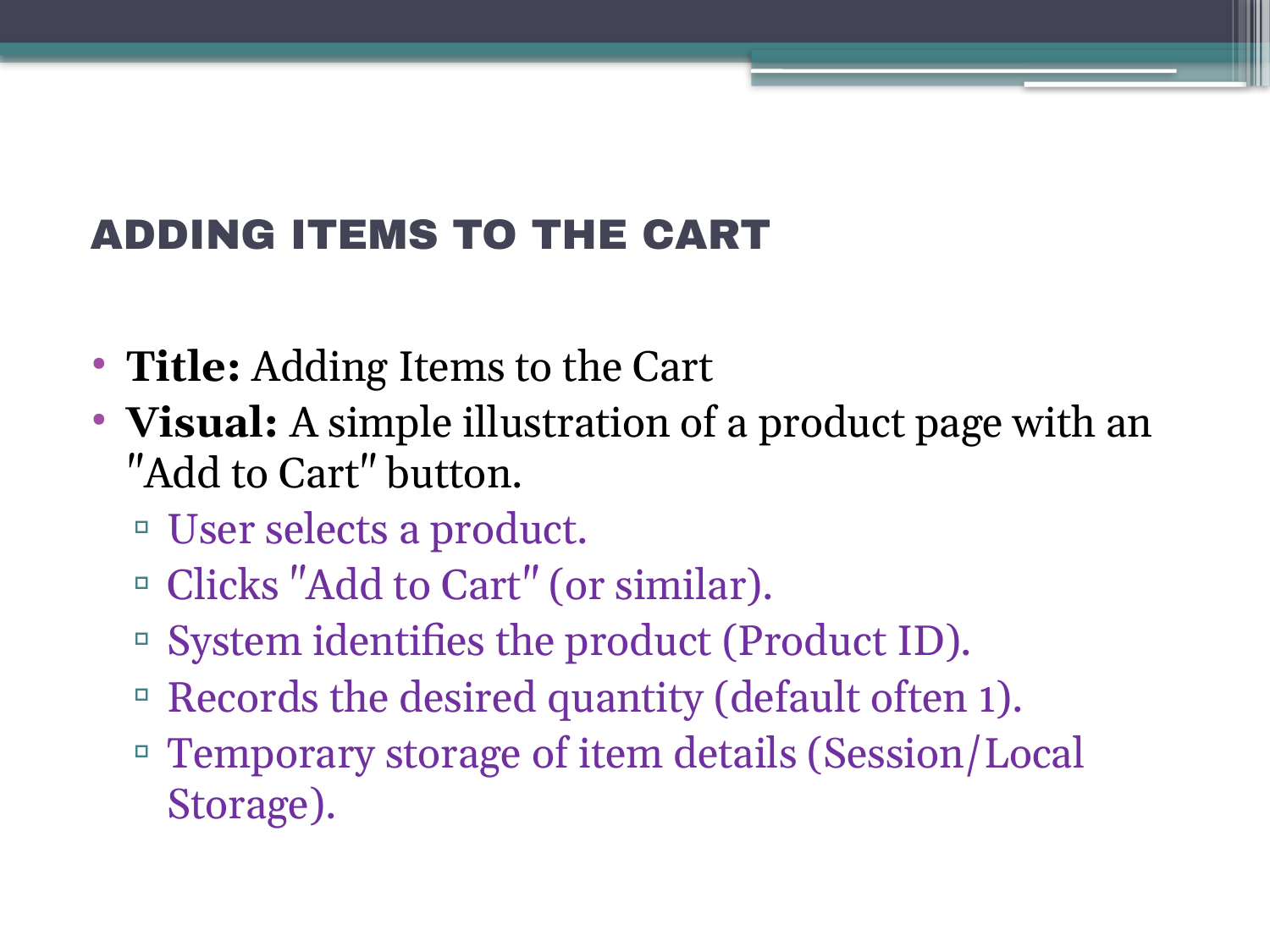

# ADDING ITEMS TO THE CART

Title: Adding Items to the Cart
Visual: A simple illustration of a product page with an "Add to Cart" button.
User selects a product.
Clicks "Add to Cart" (or similar).
System identifies the product (Product ID).
Records the desired quantity (default often 1).
Temporary storage of item details (Session/Local Storage).